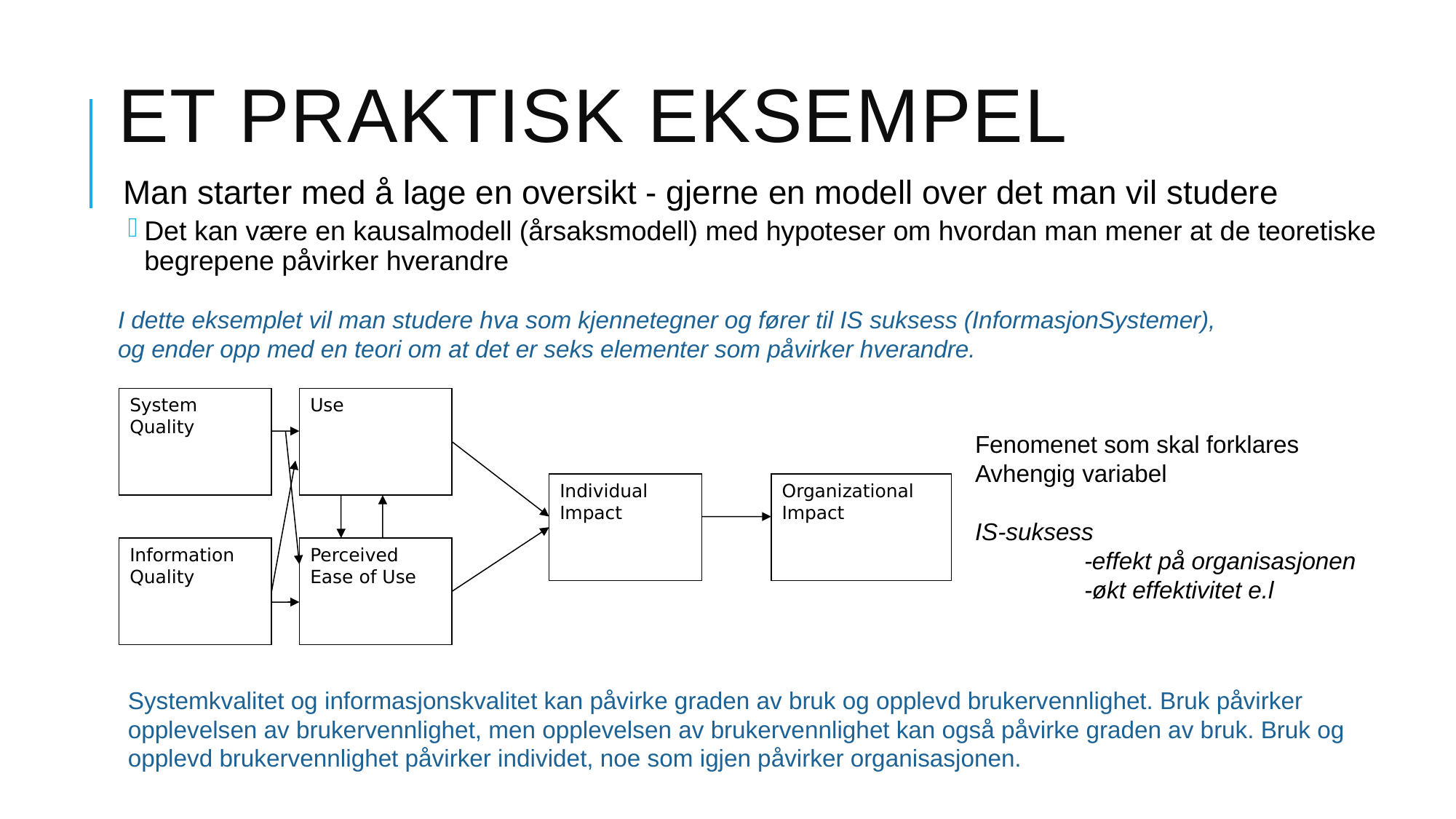

# Et praktisk eksempel
Man starter med å lage en oversikt - gjerne en modell over det man vil studere
Det kan være en kausalmodell (årsaksmodell) med hypoteser om hvordan man mener at de teoretiske begrepene påvirker hverandre

I dette eksemplet vil man studere hva som kjennetegner og fører til IS suksess (InformasjonSystemer),
og ender opp med en teori om at det er seks elementer som påvirker hverandre.

System
Quality
Use

Individual
Impact
Organizational
Impact

Information
Quality
Perceived Ease of Use

Fenomenet som skal forklares
Avhengig variabel

IS-suksess
	-effekt på organisasjonen
	-økt effektivitet e.l
Systemkvalitet og informasjonskvalitet kan påvirke graden av bruk og opplevd brukervennlighet. Bruk påvirker opplevelsen av brukervennlighet, men opplevelsen av brukervennlighet kan også påvirke graden av bruk. Bruk og opplevd brukervennlighet påvirker individet, noe som igjen påvirker organisasjonen.